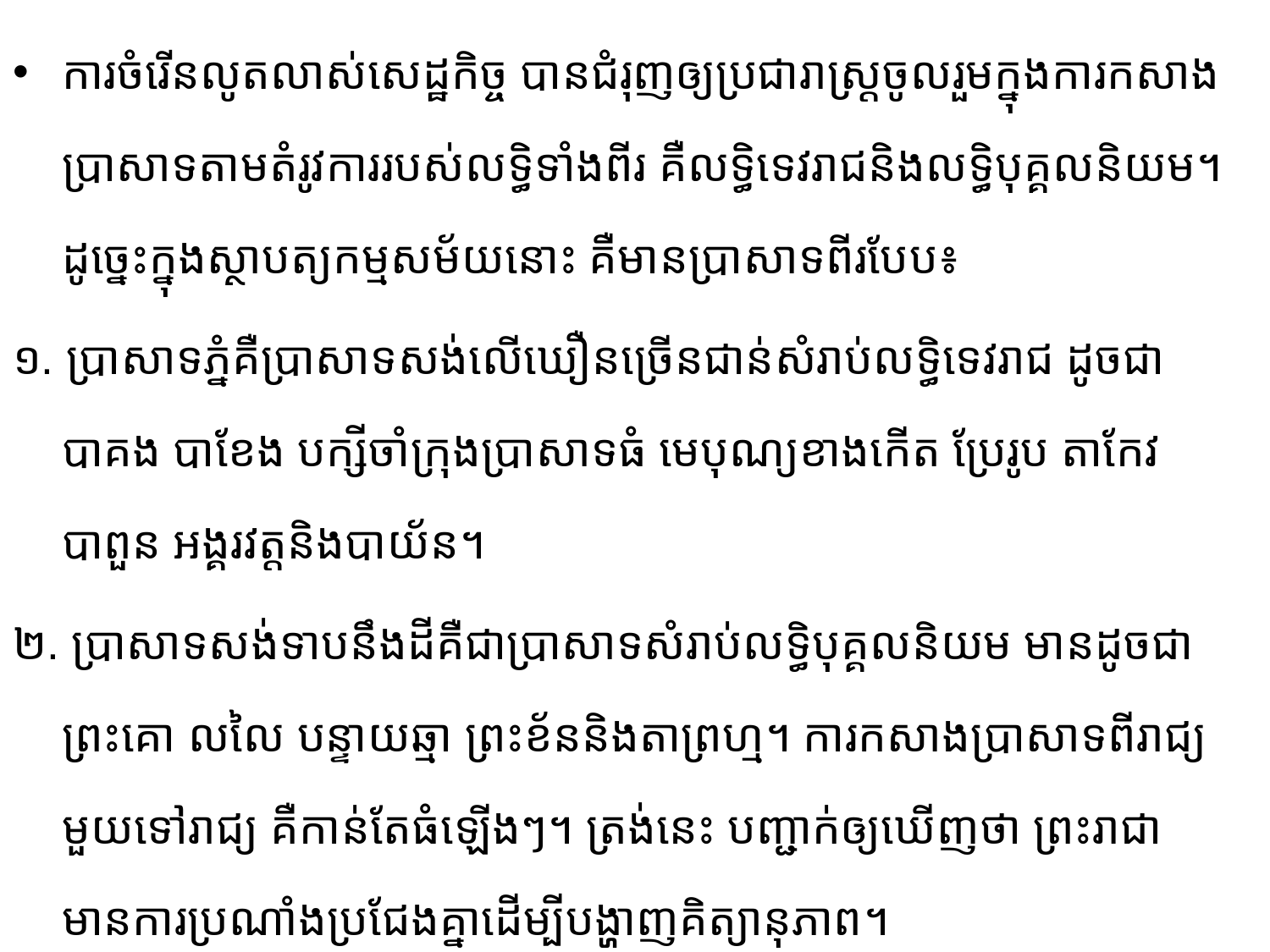

ការចំរើនលូតលាស់សេដ្ឋកិច្ច បានជំរុញឲ្យ​ប្រជារាស្រ្តចូលរួមក្នុងការកសាងប្រា​សាទ​តាម​តំរូវ​ការរបស់​លទ្ធិទាំងពីរ គឺលទ្ធិទេវរាជនិងលទ្ធិបុគ្គលនិយម។ ដូច្នេះក្នុងស្ថាបត្យកម្ម​សម័យនោះ​ គឺមានប្រាសាទពីរបែប៖
១. ប្រាសាទភ្នំគឺប្រាសាទសង់លើឃឿនច្រើនជាន់សំរាប់លទ្ធិទេវរាជ ដូចជា បាគង បាខែង បក្សីចាំក្រុង​ប្រាសាទធំ មេបុណ្យខាងកើត ប្រែរូប តាកែវ បាពួន អង្គរវត្តនិងបាយ័ន។
២. ប្រាសាទសង់ទាបនឹងដីគឺជាប្រាសាទសំរាប់លទ្ធិបុគ្គលនិយម មានដូចជា ព្រះគោ លលៃ បន្ទាយឆ្មា ព្រះខ័ននិងតាព្រហ្ម។ ការកសាងប្រាសាទពីរាជ្យមួយទៅរាជ្យ គឺកាន់តែធំឡើងៗ។ ត្រង់នេះ បញ្ជាក់ឲ្យឃើញថា ព្រះរាជាមានការប្រណាំងប្រជែងគ្នាដើម្បីបង្ហាញគិត្យានុភាព។